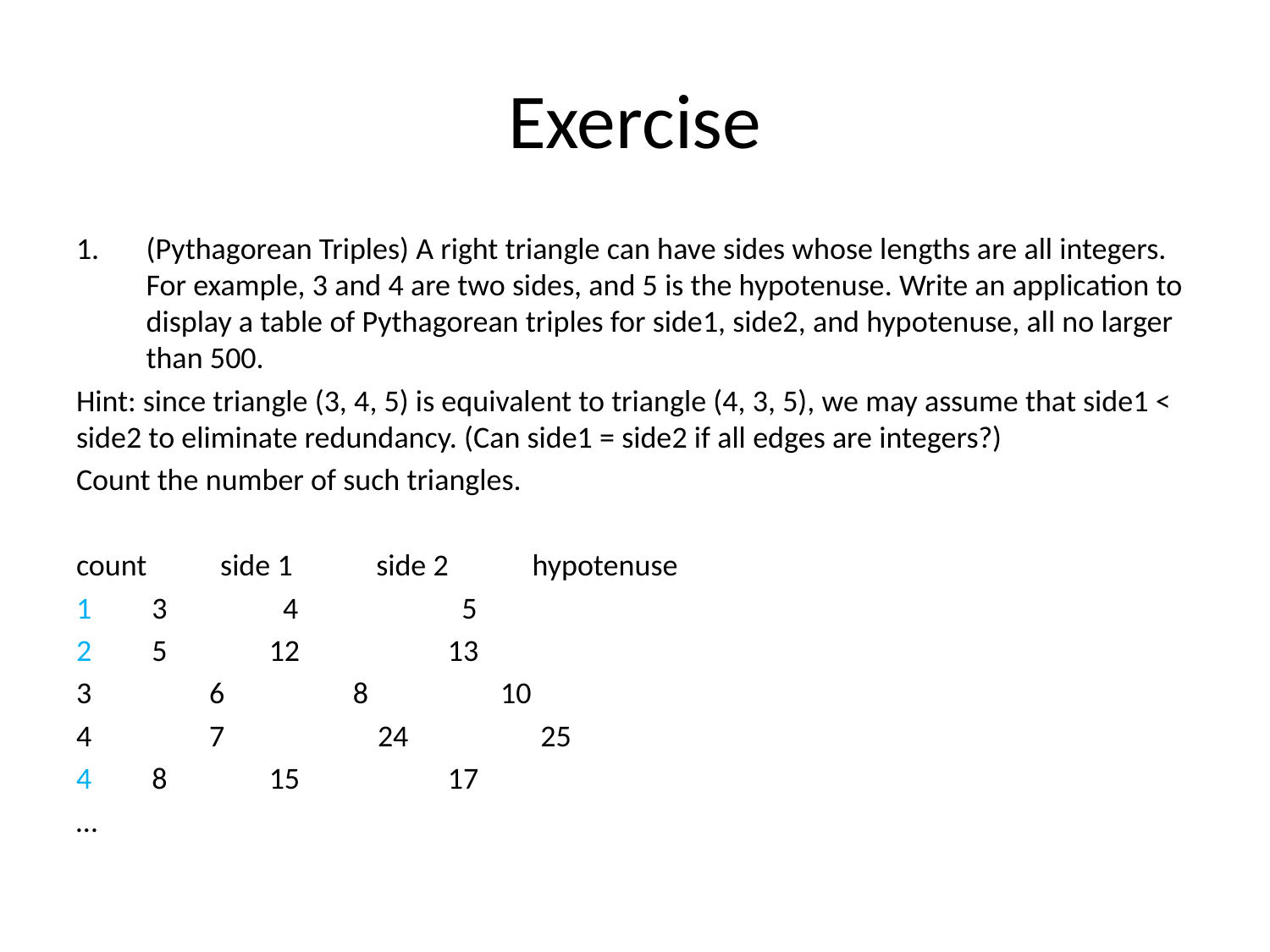

# Exercise
(Pythagorean Triples) A right triangle can have sides whose lengths are all integers. For example, 3 and 4 are two sides, and 5 is the hypotenuse. Write an application to display a table of Pythagorean triples for side1, side2, and hypotenuse, all no larger than 500.
Hint: since triangle (3, 4, 5) is equivalent to triangle (4, 3, 5), we may assume that side1 < side2 to eliminate redundancy. (Can side1 = side2 if all edges are integers?)
Count the number of such triangles.

count	 side 1            side 2            hypotenuse
1	 3	          4	                5
2	 5	        12	              13
         6	          8                   10
         7                      24                   25
4	 8	        15	              17
…